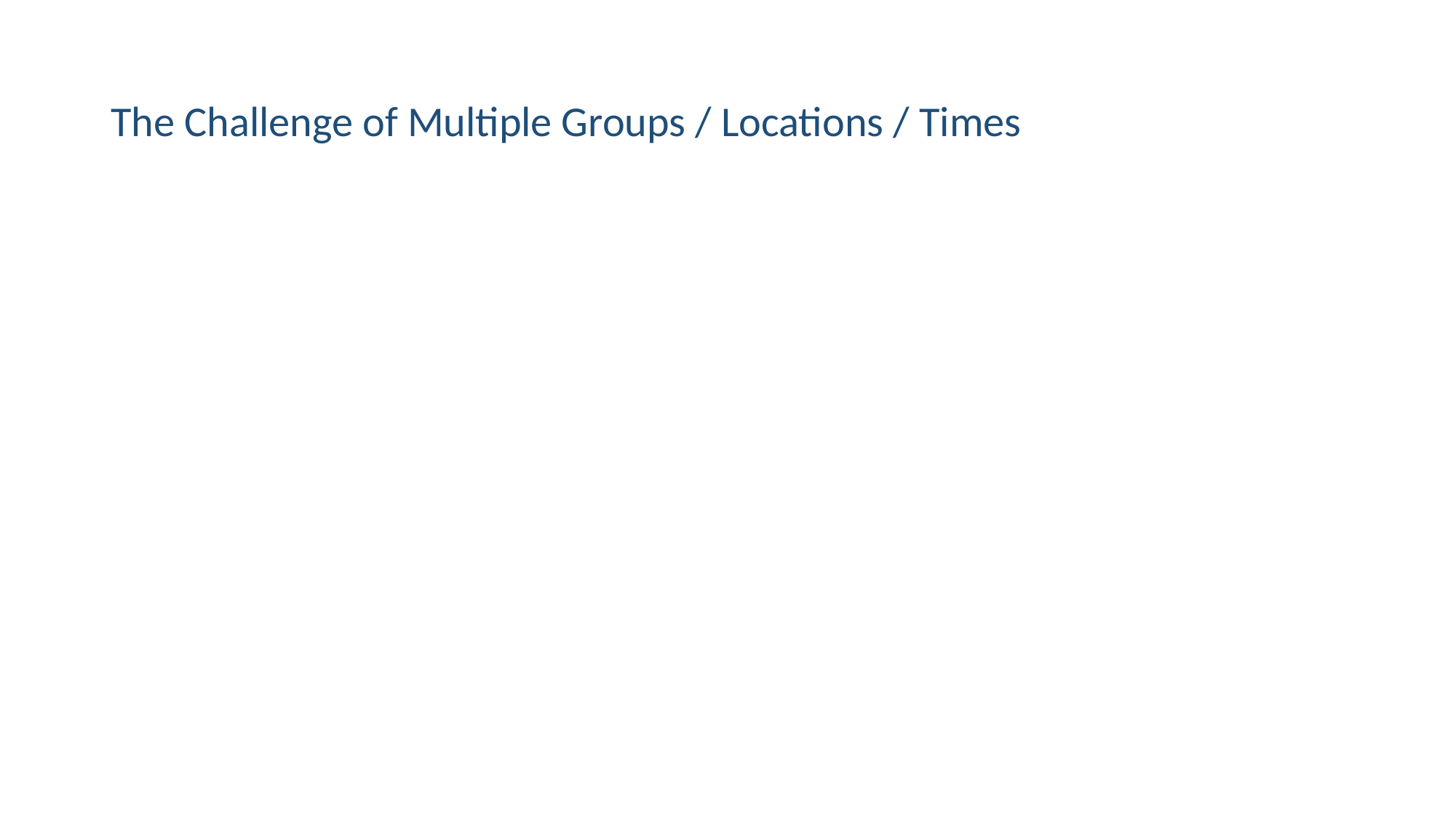

# The Challenge of Multiple Groups / Locations / Times